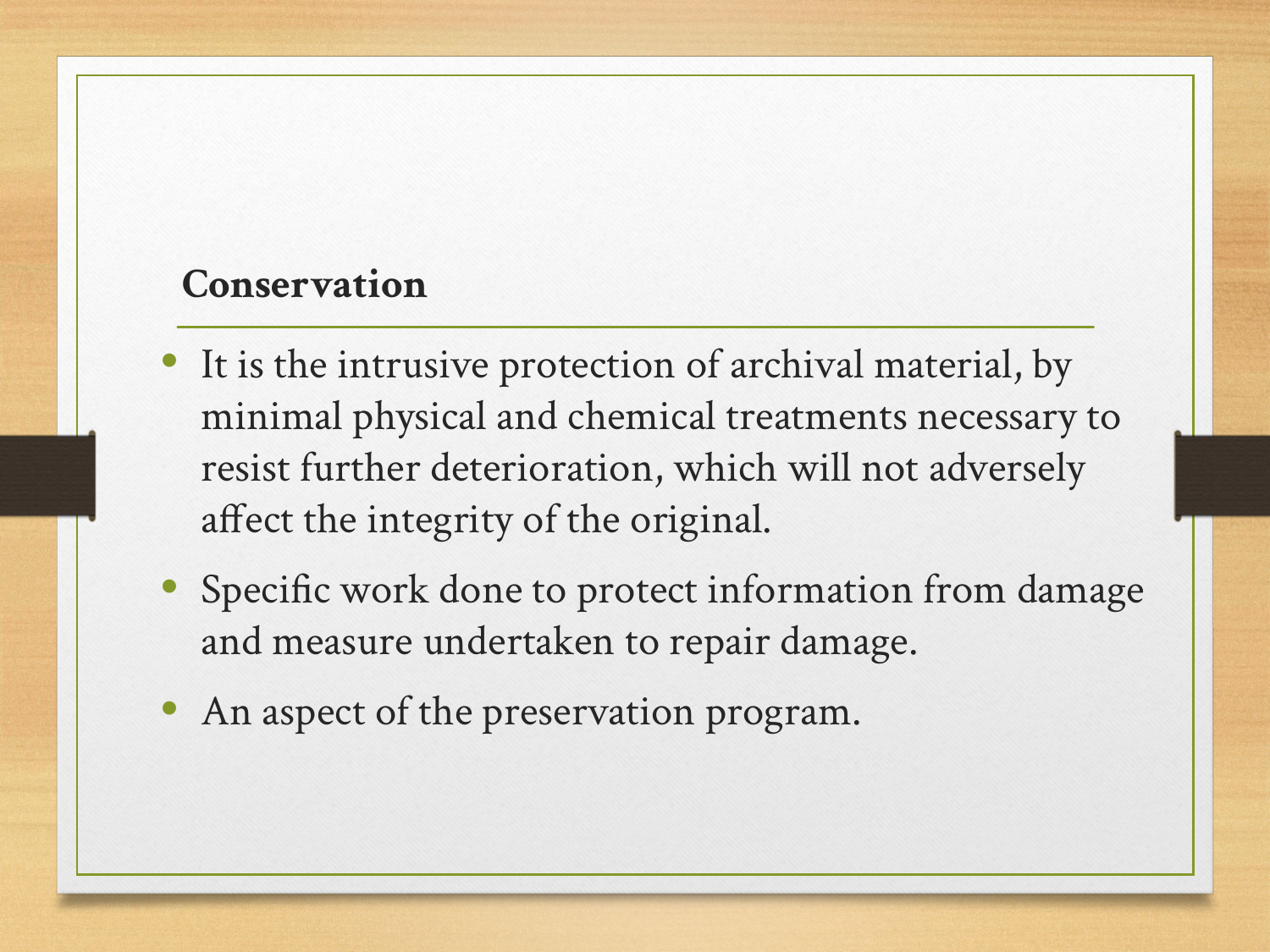

# Conservation
It is the intrusive protection of archival material, by minimal physical and chemical treatments necessary to resist further deterioration, which will not adversely affect the integrity of the original.
Specific work done to protect information from damage and measure undertaken to repair damage.
An aspect of the preservation program.